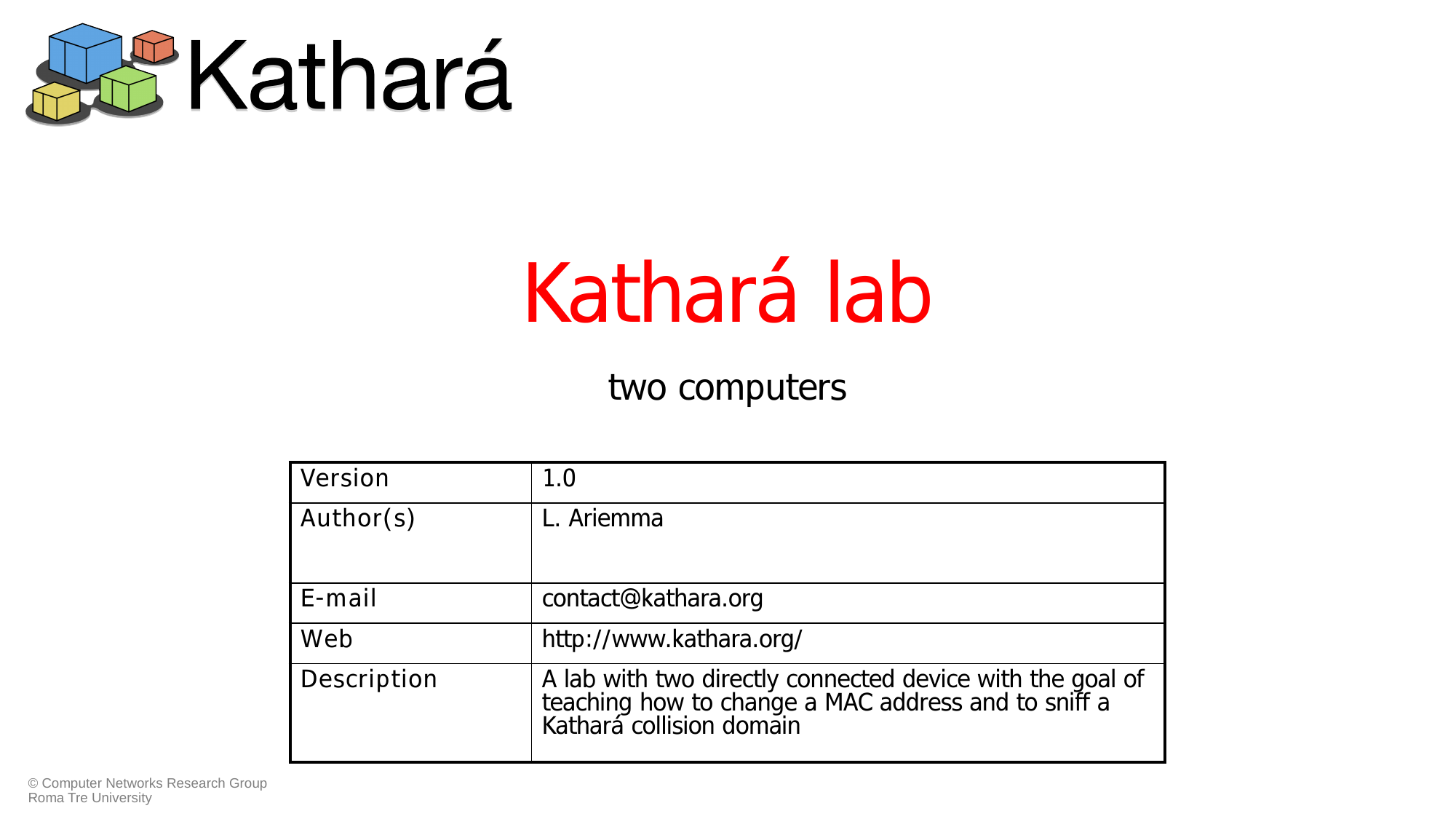

# Kathará lab
two computers
| Version | 1.0 |
| --- | --- |
| Author(s) | L. Ariemma |
| E-mail | contact@kathara.org |
| Web | http://www.kathara.org/ |
| Description | A lab with two directly connected device with the goal of teaching how to change a MAC address and to sniff a Kathará collision domain |